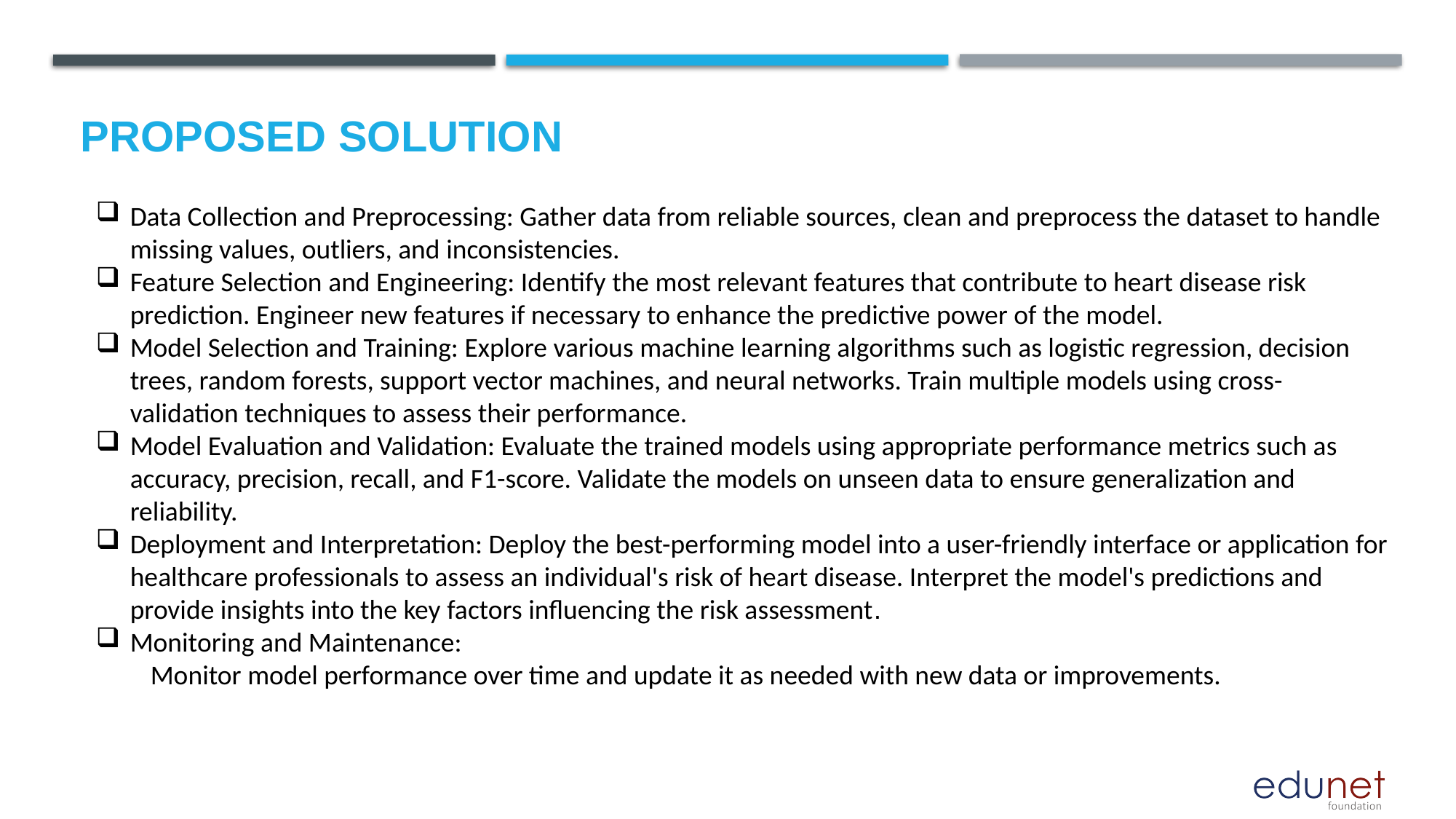

# Proposed Solution

Data Collection and Preprocessing: Gather data from reliable sources, clean and preprocess the dataset to handle missing values, outliers, and inconsistencies.
Feature Selection and Engineering: Identify the most relevant features that contribute to heart disease risk prediction. Engineer new features if necessary to enhance the predictive power of the model.
Model Selection and Training: Explore various machine learning algorithms such as logistic regression, decision trees, random forests, support vector machines, and neural networks. Train multiple models using cross-validation techniques to assess their performance.
Model Evaluation and Validation: Evaluate the trained models using appropriate performance metrics such as accuracy, precision, recall, and F1-score. Validate the models on unseen data to ensure generalization and reliability.
Deployment and Interpretation: Deploy the best-performing model into a user-friendly interface or application for healthcare professionals to assess an individual's risk of heart disease. Interpret the model's predictions and provide insights into the key factors influencing the risk assessment.
Monitoring and Maintenance:
Monitor model performance over time and update it as needed with new data or improvements.